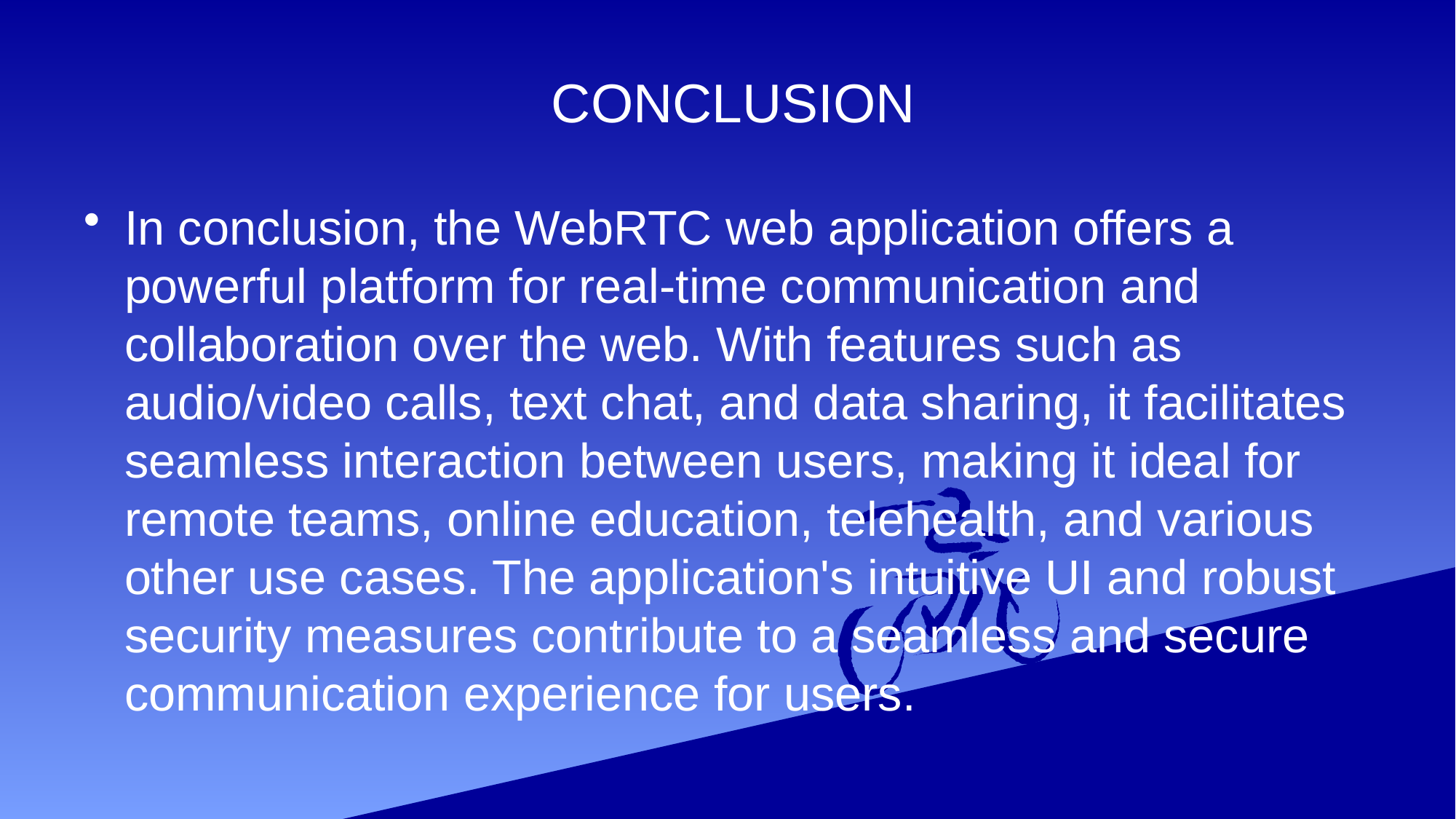

# CONCLUSION
In conclusion, the WebRTC web application offers a powerful platform for real-time communication and collaboration over the web. With features such as audio/video calls, text chat, and data sharing, it facilitates seamless interaction between users, making it ideal for remote teams, online education, telehealth, and various other use cases. The application's intuitive UI and robust security measures contribute to a seamless and secure communication experience for users.